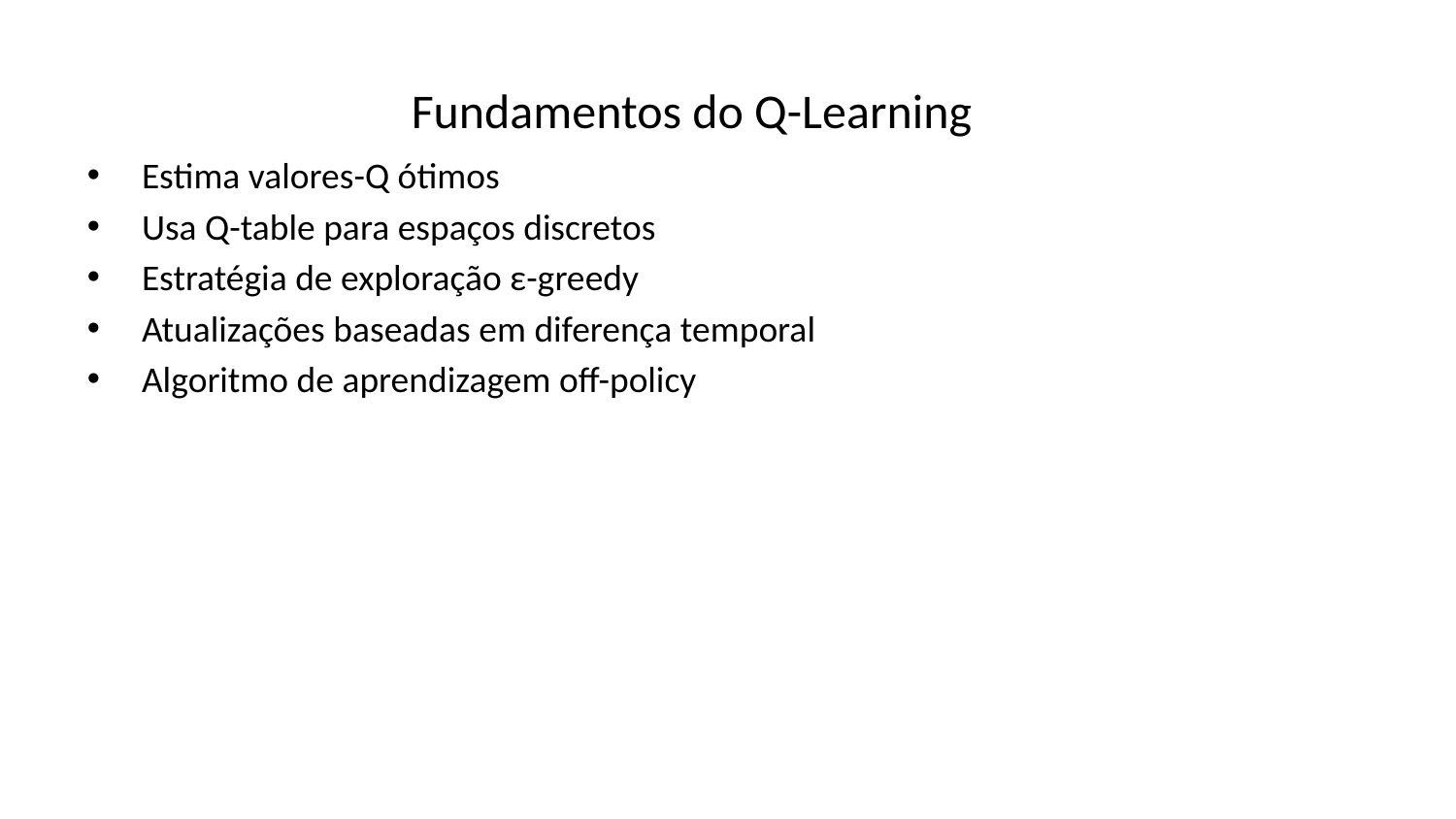

Fundamentos do Q-Learning
Estima valores-Q ótimos
Usa Q-table para espaços discretos
Estratégia de exploração ε-greedy
Atualizações baseadas em diferença temporal
Algoritmo de aprendizagem off-policy